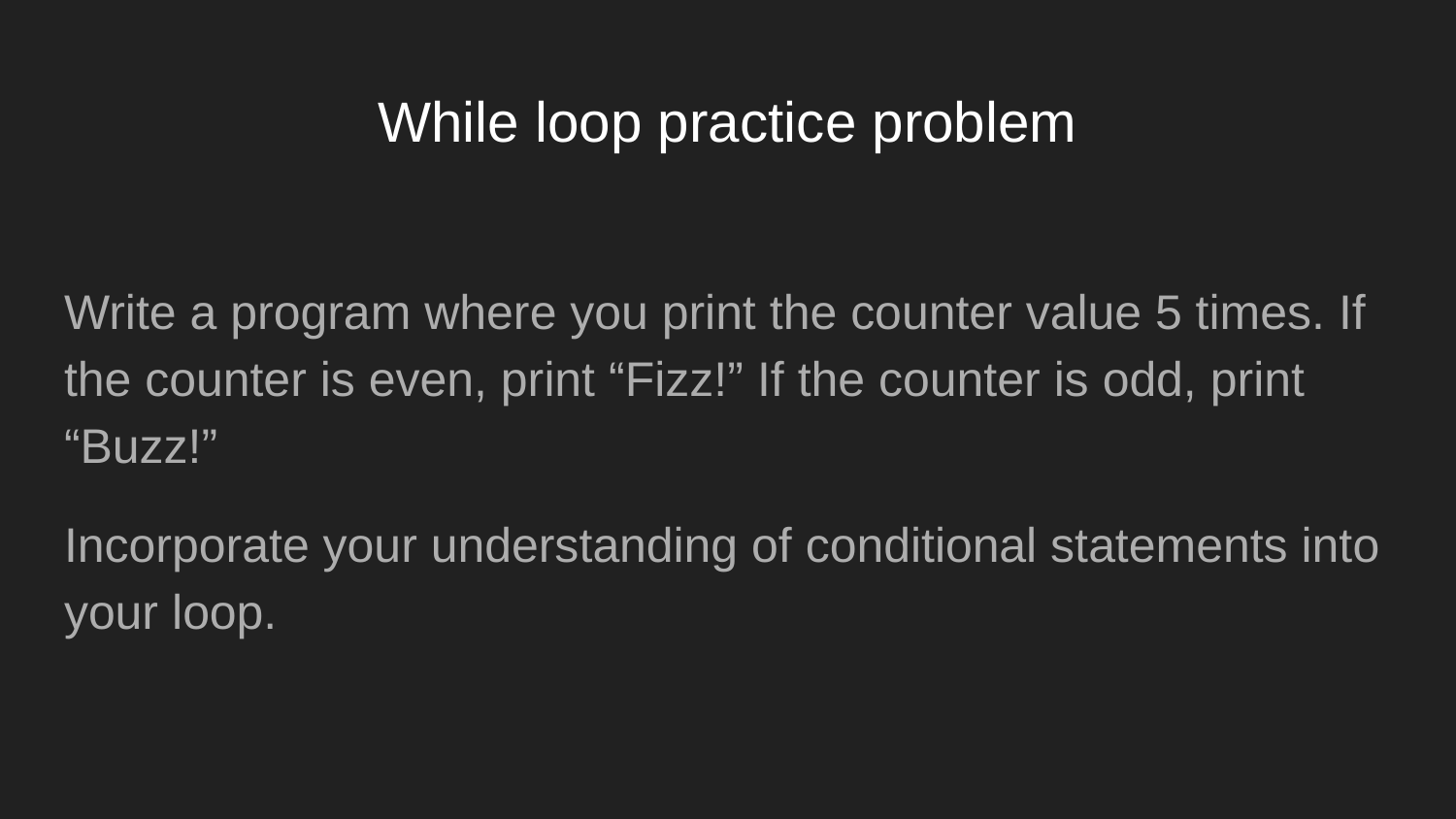

# While loop practice problem
Write a program where you print the counter value 5 times. If the counter is even, print “Fizz!” If the counter is odd, print “Buzz!”
Incorporate your understanding of conditional statements into your loop.